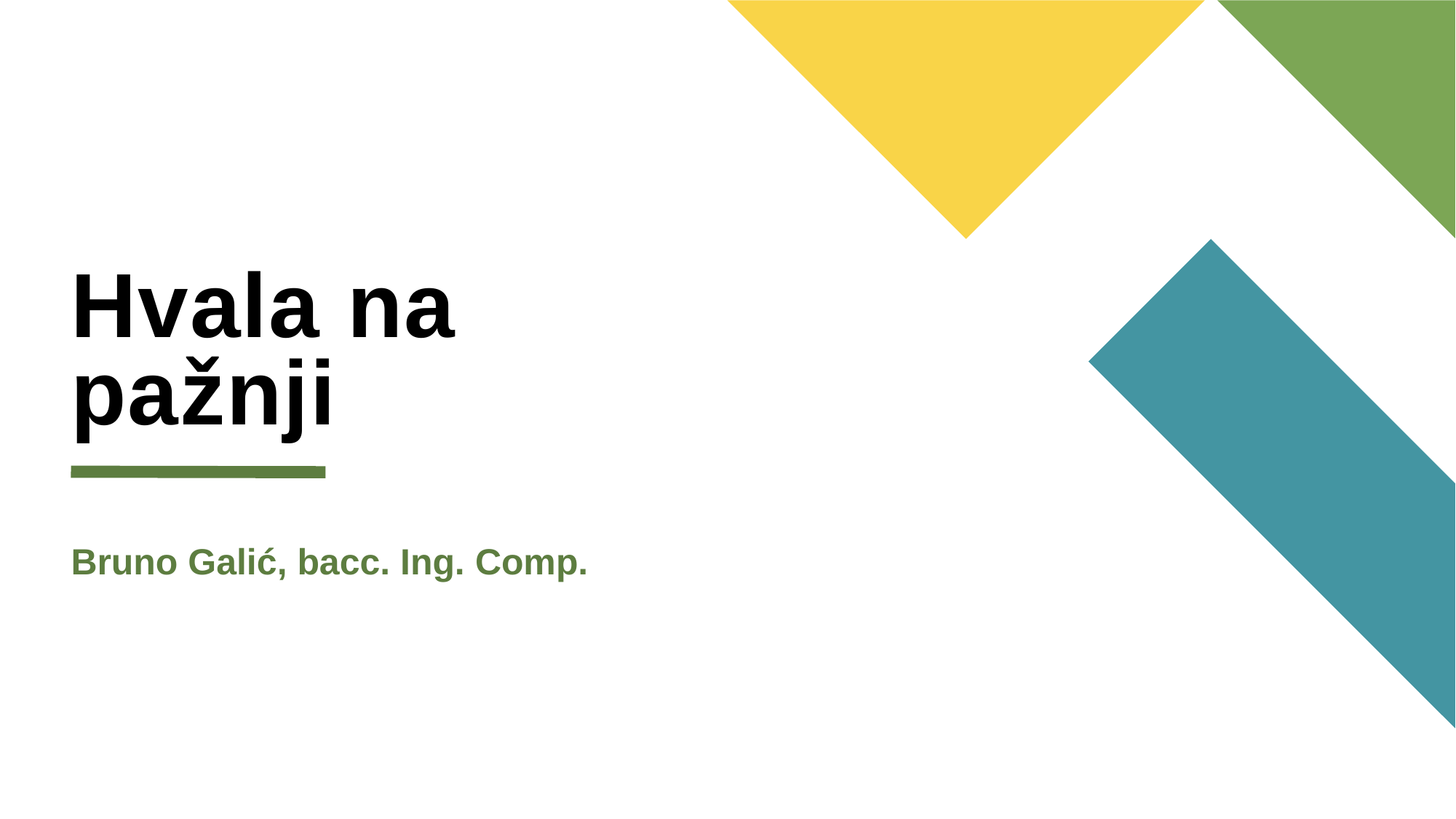

# Hvala na pažnji
Bruno Galić, bacc. Ing. Comp.